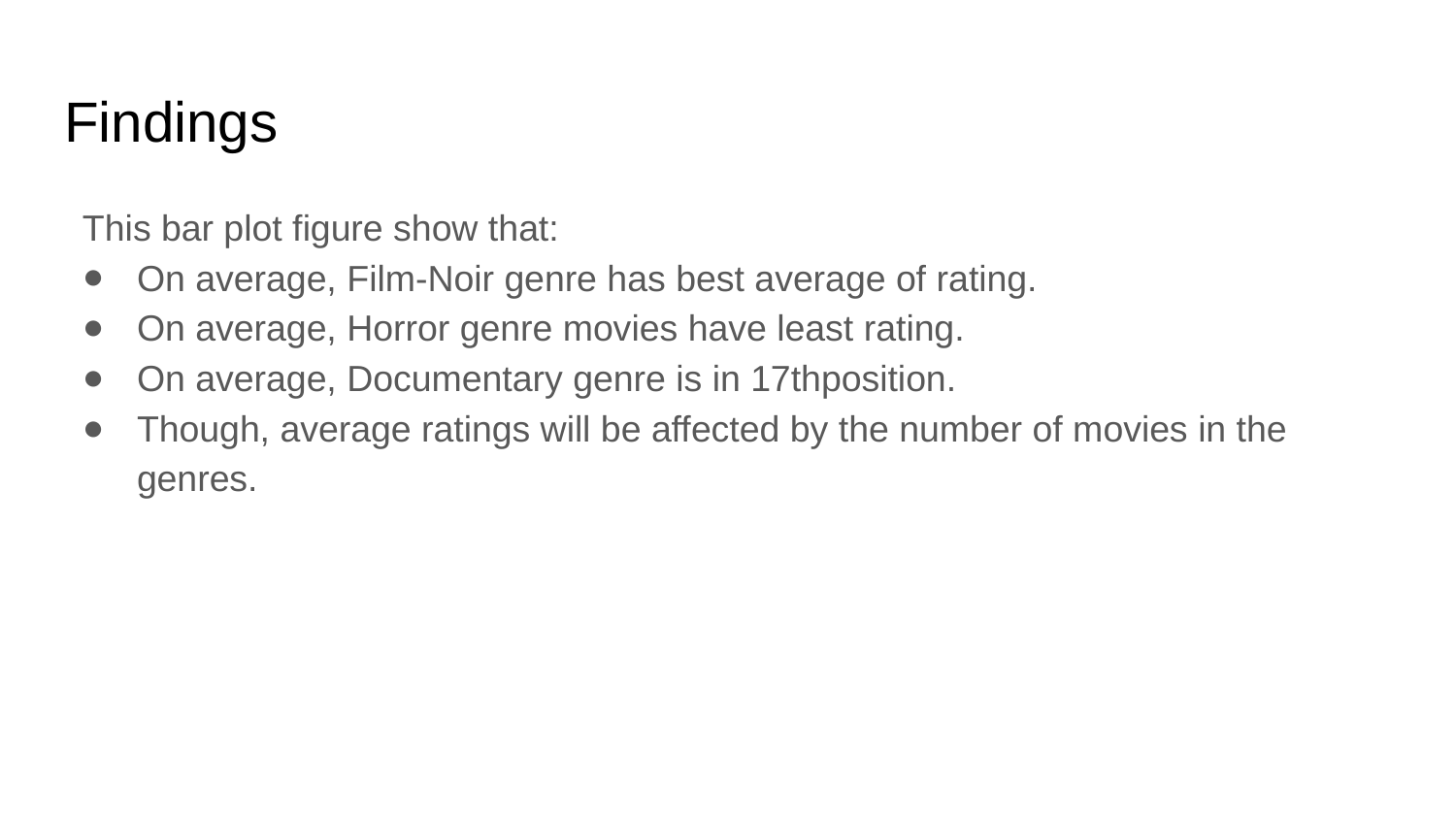

# Findings
This bar plot figure show that:
On average, Film-Noir genre has best average of rating.
On average, Horror genre movies have least rating.
On average, Documentary genre is in 17thposition.
Though, average ratings will be affected by the number of movies in the genres.